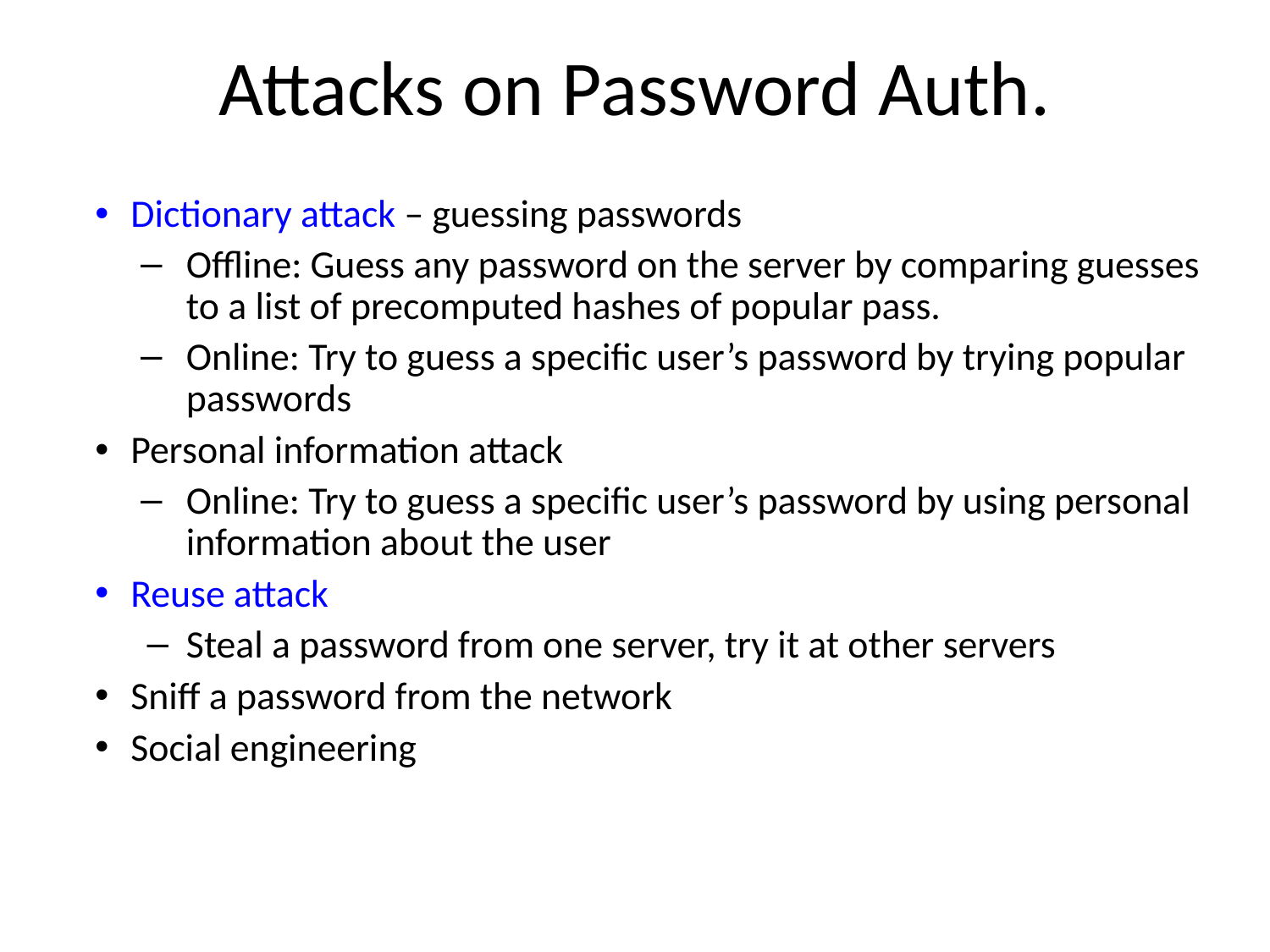

# Attacks on Password Auth.
Dictionary attack – guessing passwords
Offline: Guess any password on the server by comparing guesses to a list of precomputed hashes of popular pass.
Online: Try to guess a specific user’s password by trying popular passwords
Personal information attack
Online: Try to guess a specific user’s password by using personal information about the user
Reuse attack
Steal a password from one server, try it at other servers
Sniff a password from the network
Social engineering